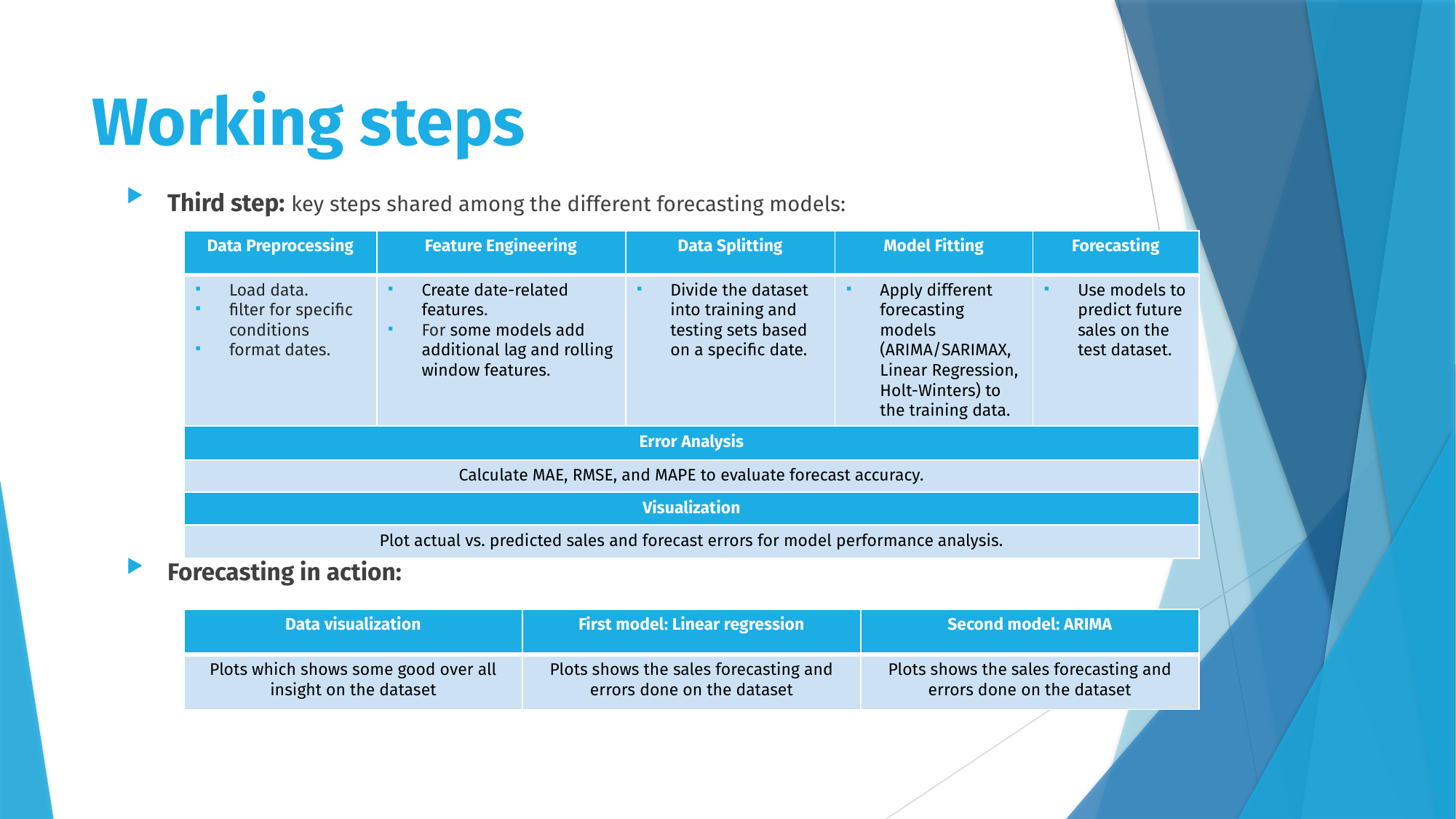

# Working steps
Third step: key steps shared among the different forecasting models:

Forecasting in action:

| Data Preprocessing | Feature Engineering | Data Splitting | Model Fitting | Forecasting |
| --- | --- | --- | --- | --- |
| Load data. filter for specific conditions format dates. | Create date-related features. For some models add additional lag and rolling window features. | Divide the dataset into training and testing sets based on a specific date. | Apply different forecasting models (ARIMA/SARIMAX, Linear Regression, Holt-Winters) to the training data. | Use models to predict future sales on the test dataset. |
| Error Analysis |  |  |  |  |
| Calculate MAE, RMSE, and MAPE to evaluate forecast accuracy. |  |  |  |  |
| Visualization |  |  |  |  |
| Plot actual vs. predicted sales and forecast errors for model performance analysis. |  |  |  |  |
| Data visualization | First model: Linear regression | Second model: ARIMA |
| --- | --- | --- |
| Plots which shows some good over all insight on the dataset | Plots shows the sales forecasting and errors done on the dataset | Plots shows the sales forecasting and errors done on the dataset |